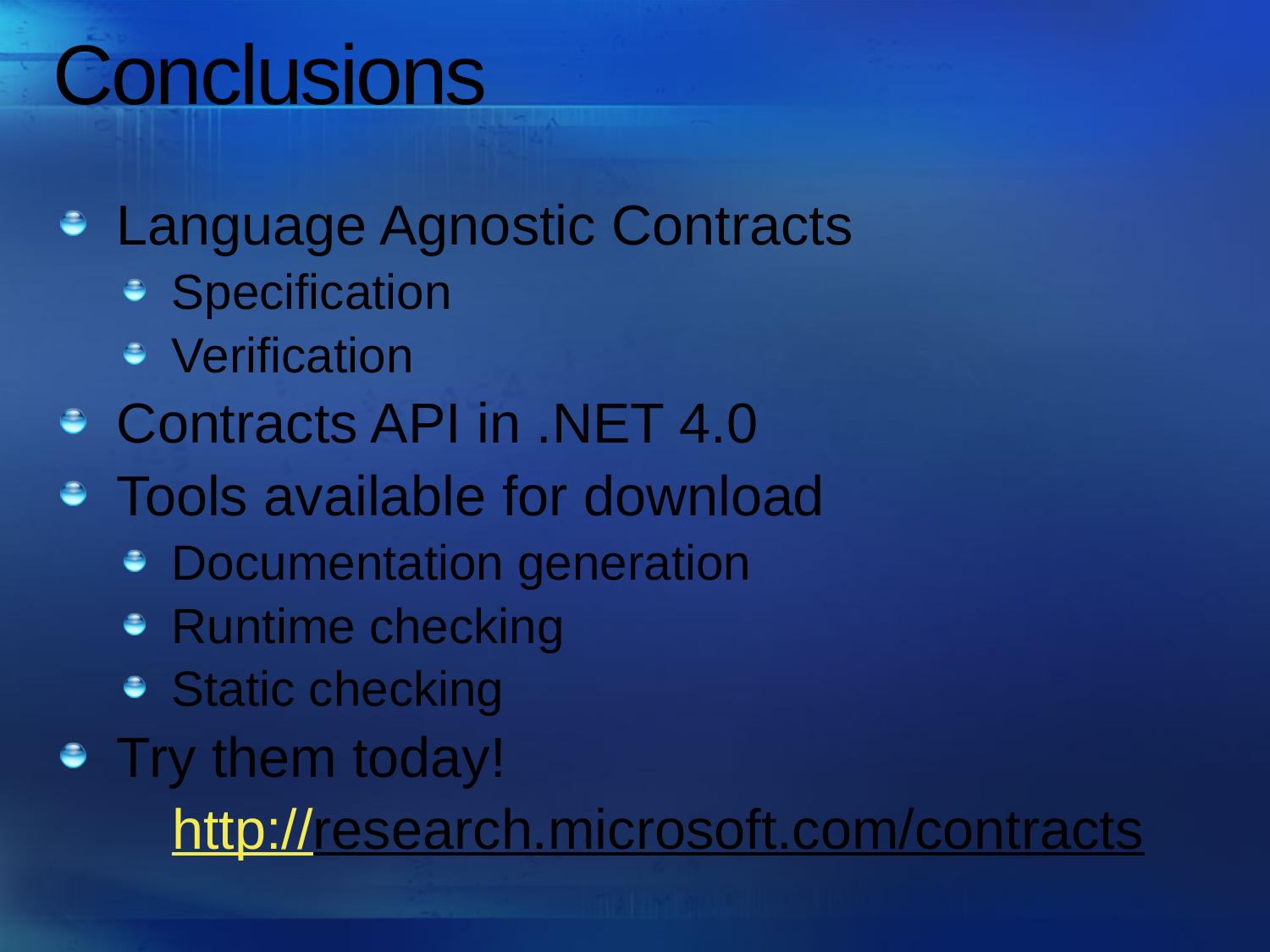

# Conclusions
Language Agnostic Contracts
Specification
Verification
Contracts API in .NET 4.0
Tools available for download
Documentation generation
Runtime checking
Static checking
Try them today!
    http://research.microsoft.com/contracts